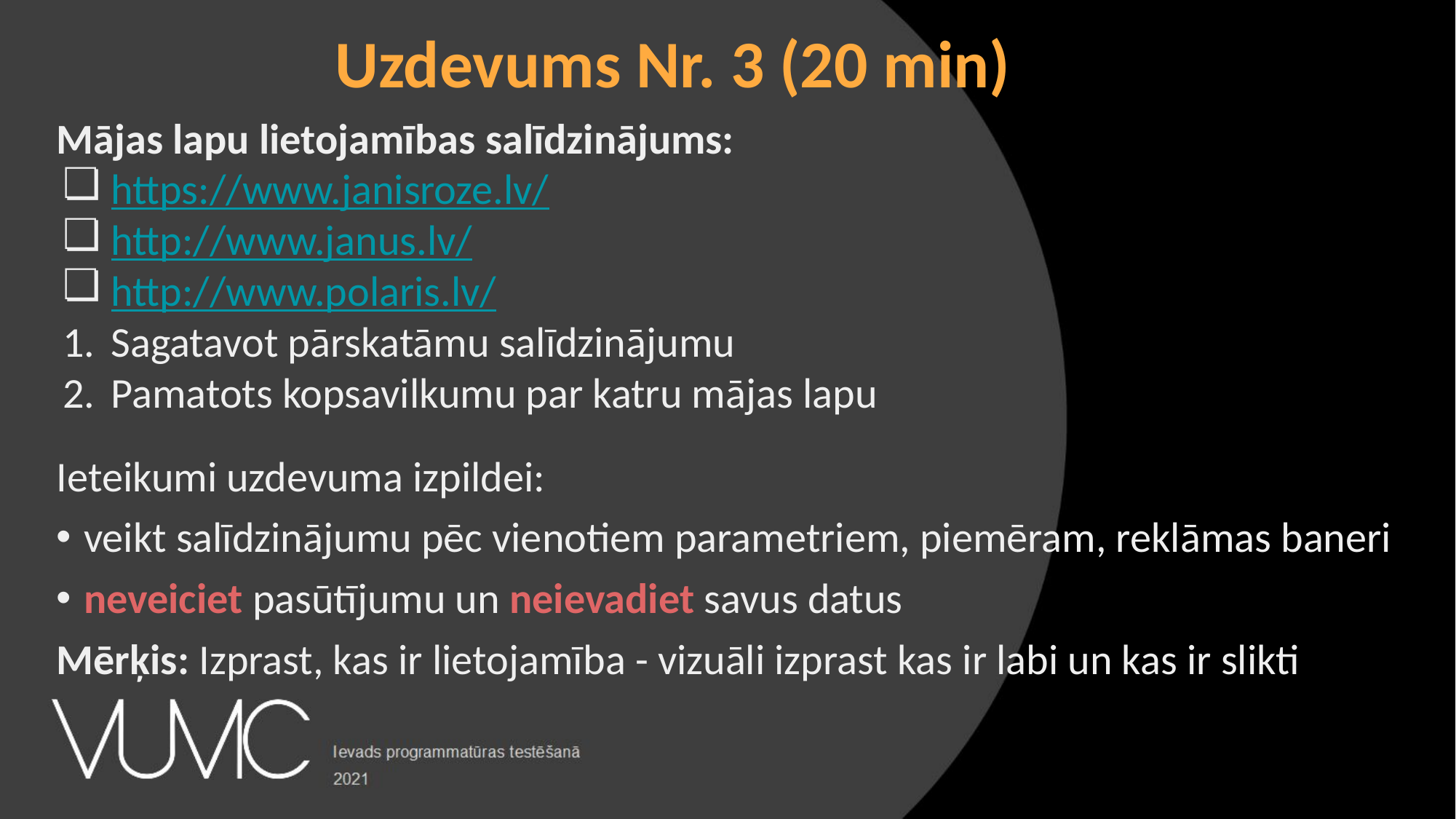

Uzdevums Nr. 3 (20 min)
Mājas lapu lietojamības salīdzinājums:
https://www.janisroze.lv/
http://www.janus.lv/
http://www.polaris.lv/
Sagatavot pārskatāmu salīdzinājumu
Pamatots kopsavilkumu par katru mājas lapu

Ieteikumi uzdevuma izpildei:
veikt salīdzinājumu pēc vienotiem parametriem, piemēram, reklāmas baneri
neveiciet pasūtījumu un neievadiet savus datus
Mērķis: Izprast, kas ir lietojamība - vizuāli izprast kas ir labi un kas ir slikti